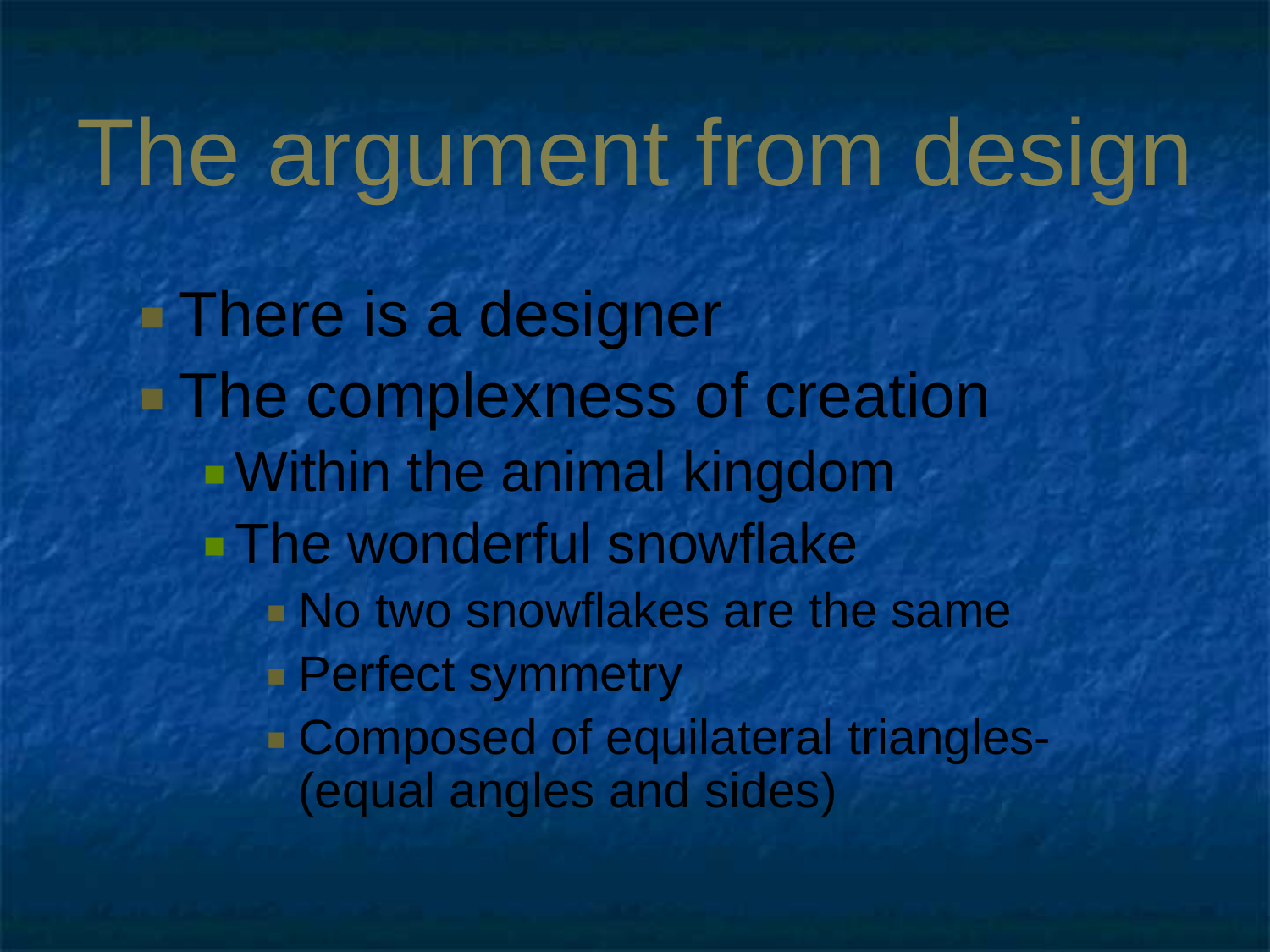

# The argument from design
There is a designer
The complexness of creation
Within the animal kingdom
The wonderful snowflake
No two snowflakes are the same
Perfect symmetry
Composed of equilateral triangles- (equal angles and sides)